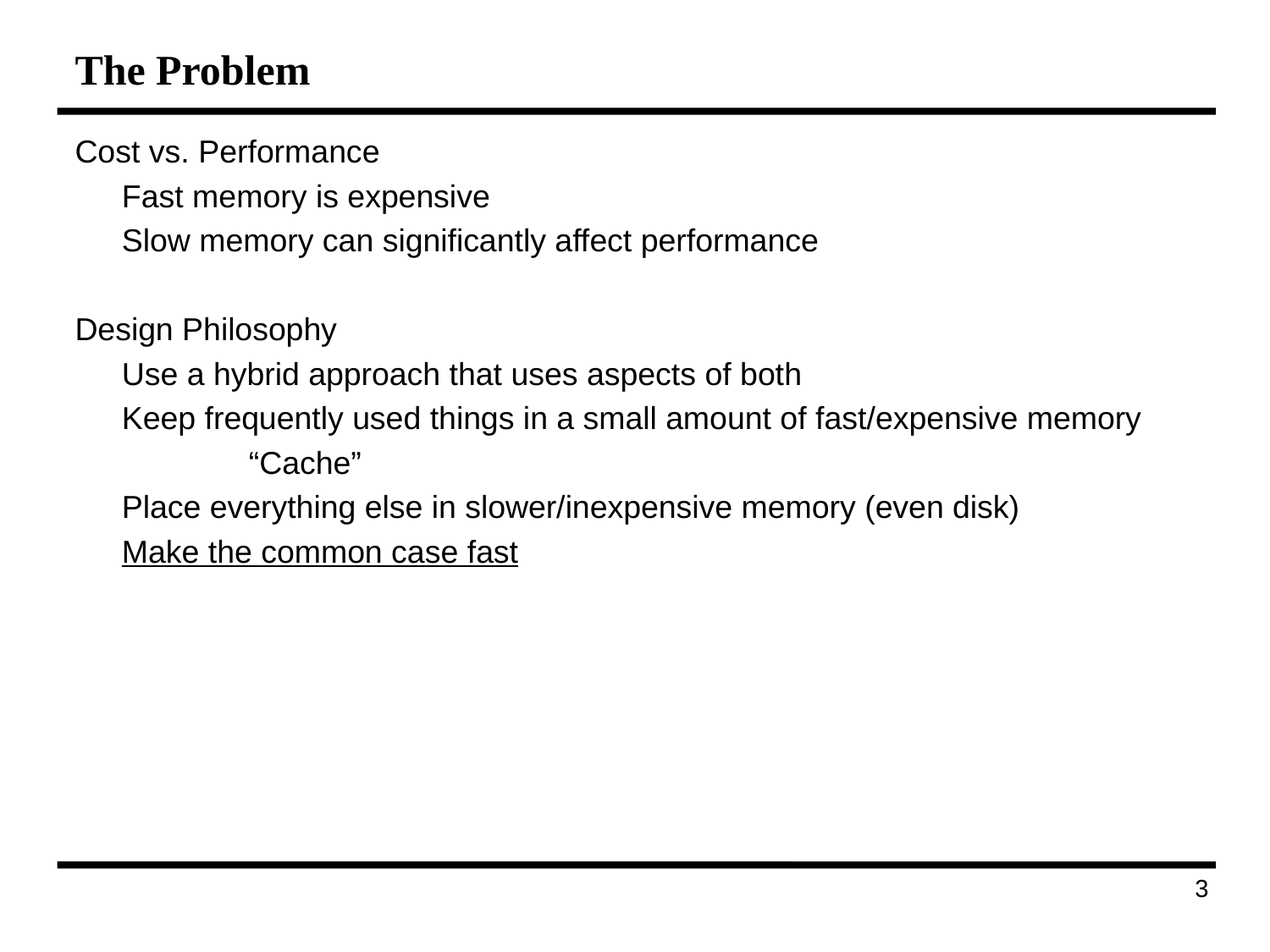

# The Problem
Cost vs. Performance
	Fast memory is expensive
	Slow memory can significantly affect performance

Design Philosophy
	Use a hybrid approach that uses aspects of both
	Keep frequently used things in a small amount of fast/expensive memory
		“Cache”
	Place everything else in slower/inexpensive memory (even disk)
	Make the common case fast
3